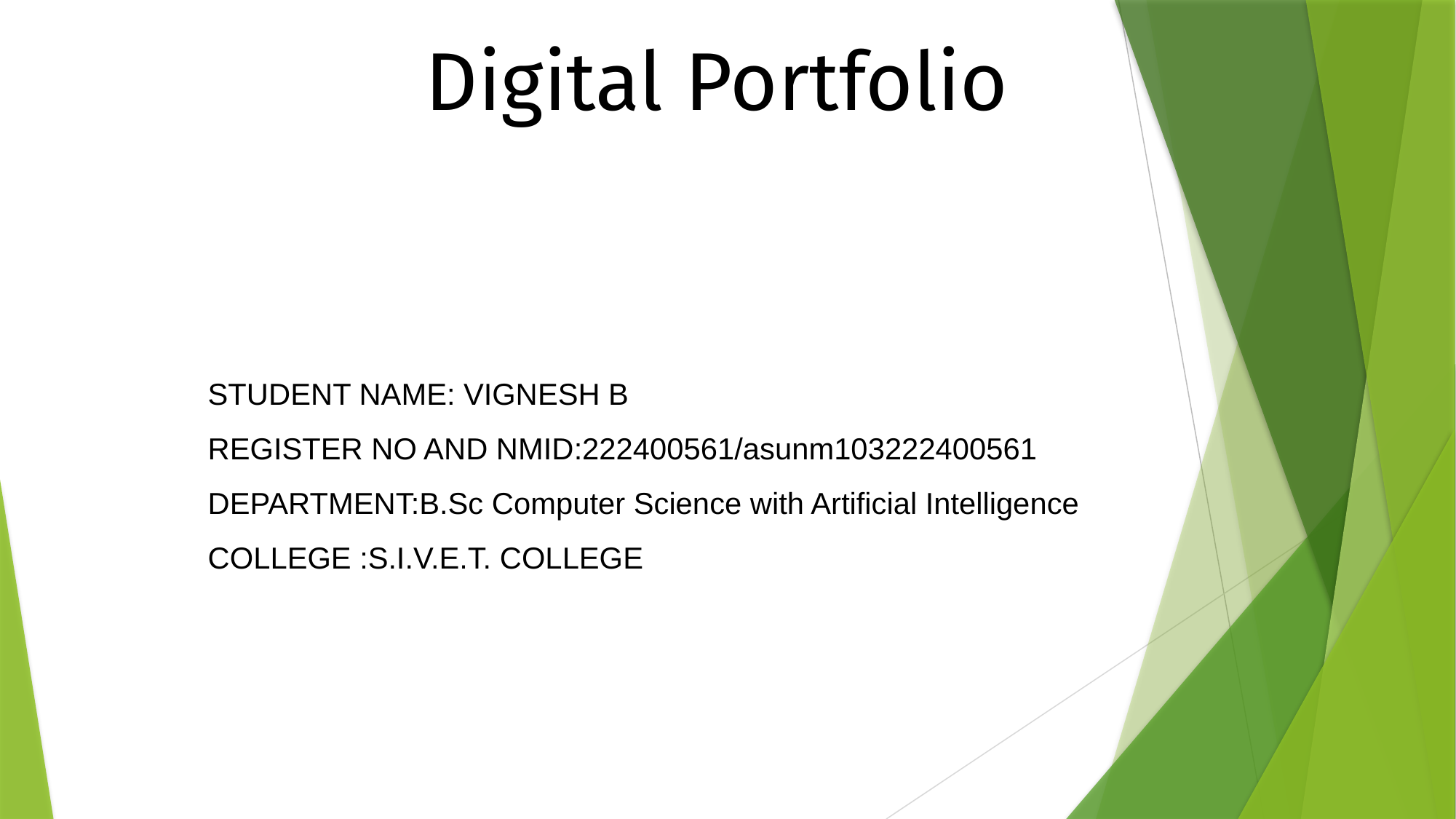

Digital Portfolio
STUDENT NAME: VIGNESH B
REGISTER NO AND NMID:222400561/asunm103222400561
DEPARTMENT:B.Sc Computer Science with Artificial Intelligence
COLLEGE :S.I.V.E.T. COLLEGE